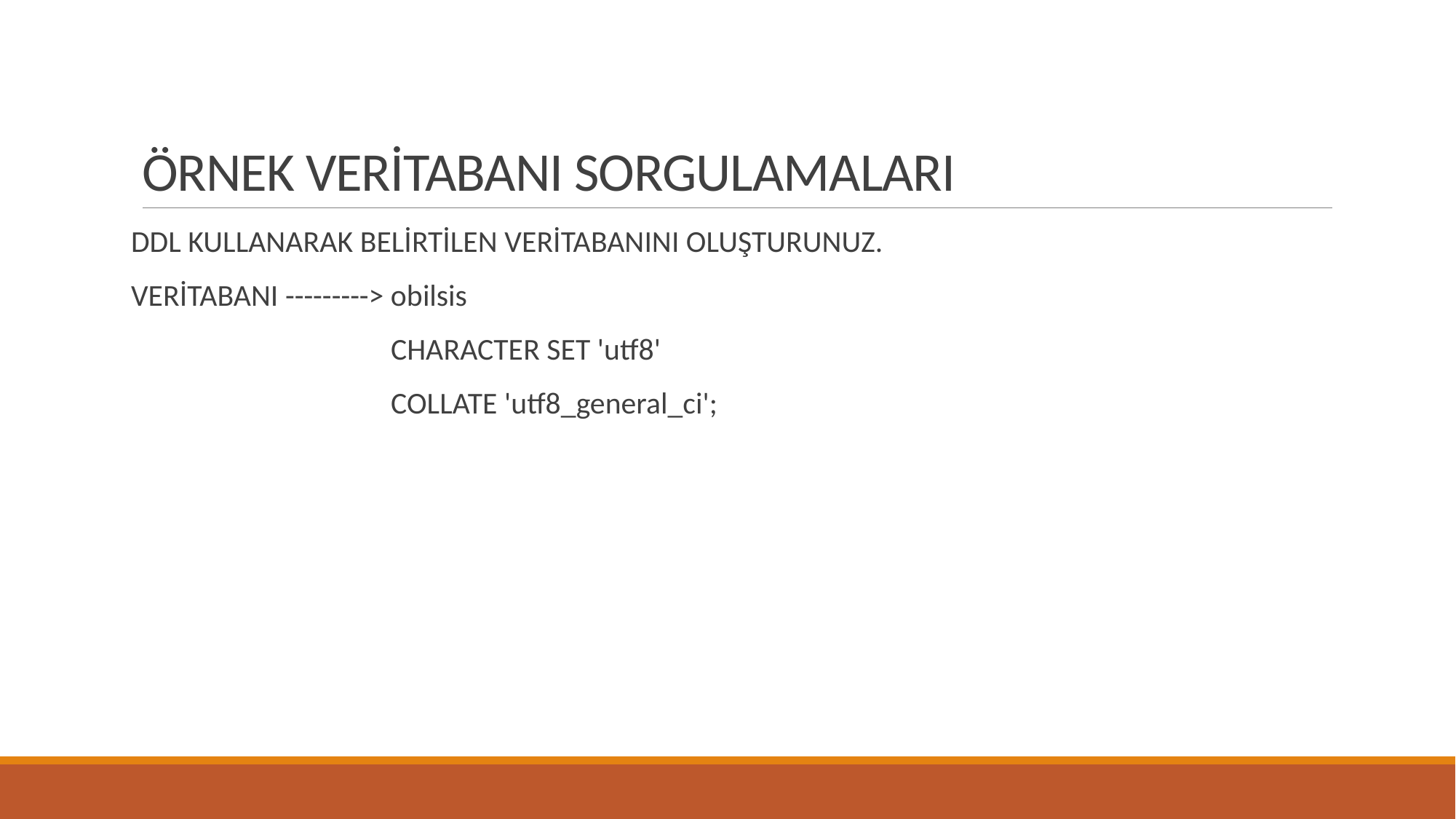

# ÖRNEK VERİTABANI SORGULAMALARI
DDL KULLANARAK BELİRTİLEN VERİTABANINI OLUŞTURUNUZ.
VERİTABANI ---------> obilsis
		      CHARACTER SET 'utf8'
    		      COLLATE 'utf8_general_ci';